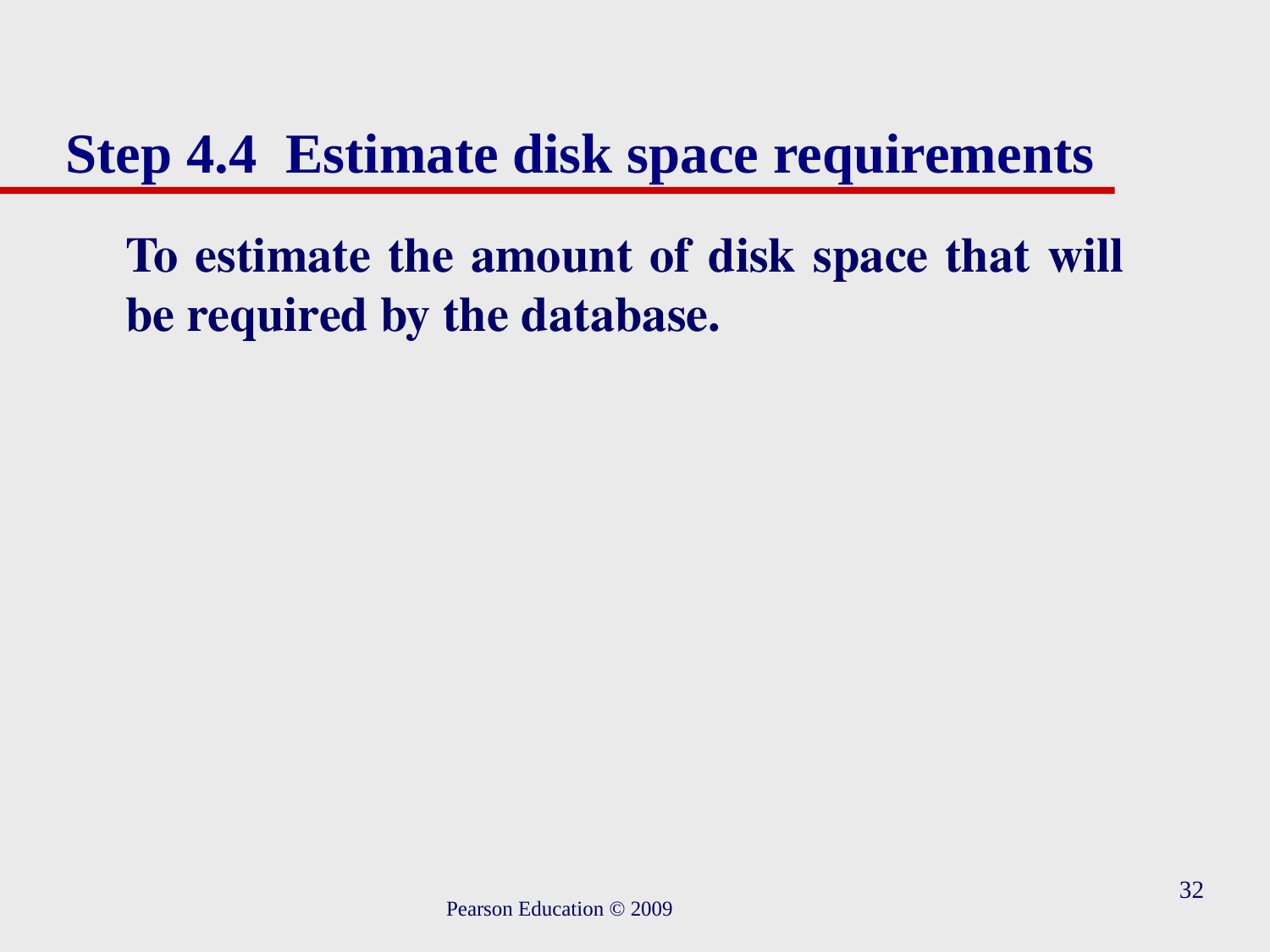

# Step 4.4  Estimate disk space requirements
	To estimate the amount of disk space that will be required by the database.
32
Pearson Education © 2009